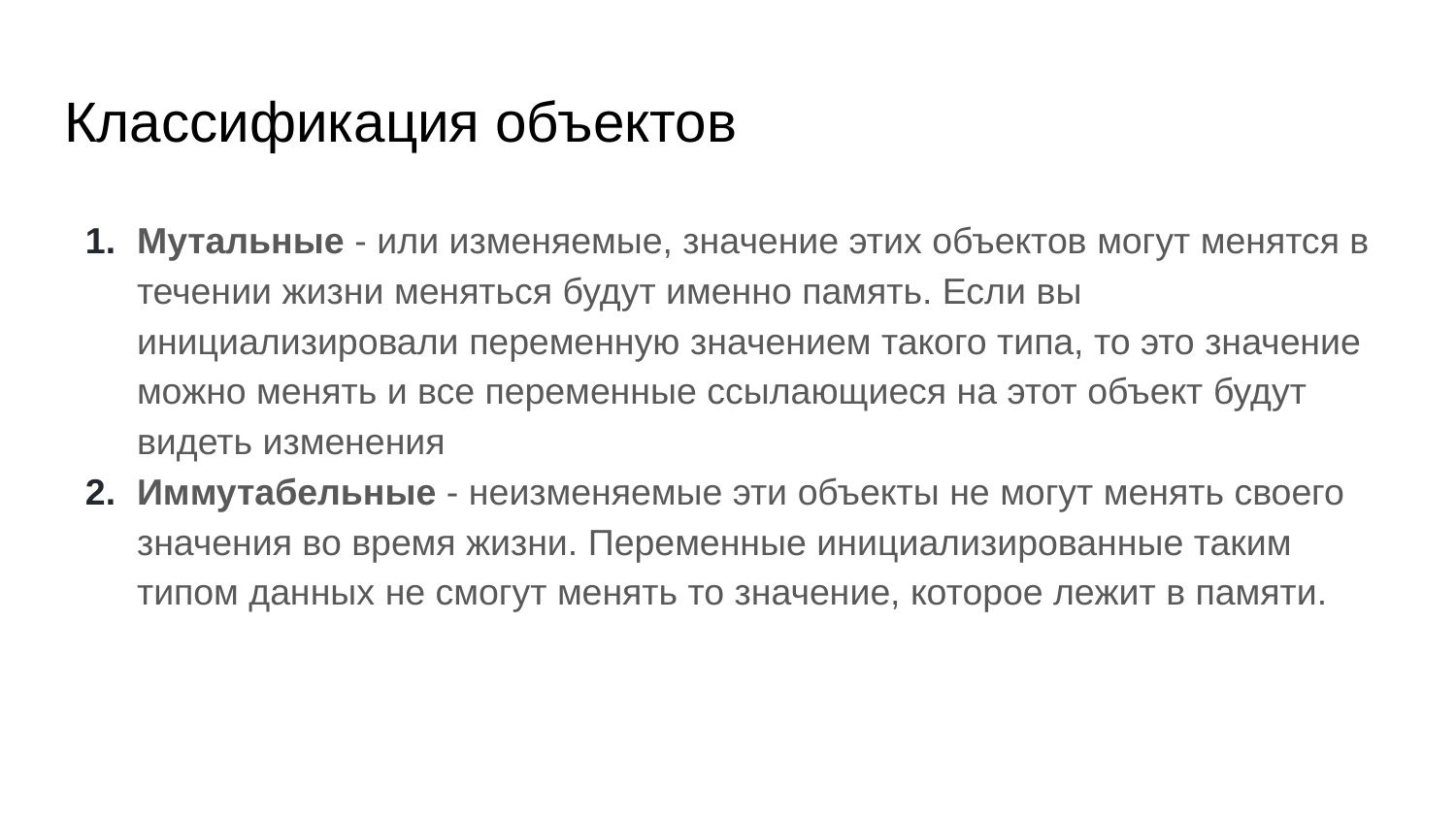

# Классификация объектов
Мутальные - или изменяемые, значение этих объектов могут менятся в течении жизни меняться будут именно память. Если вы инициализировали переменную значением такого типа, то это значение можно менять и все переменные ссылающиеся на этот объект будут видеть изменения
Иммутабельные - неизменяемые эти объекты не могут менять своего значения во время жизни. Переменные инициализированные таким типом данных не смогут менять то значение, которое лежит в памяти.